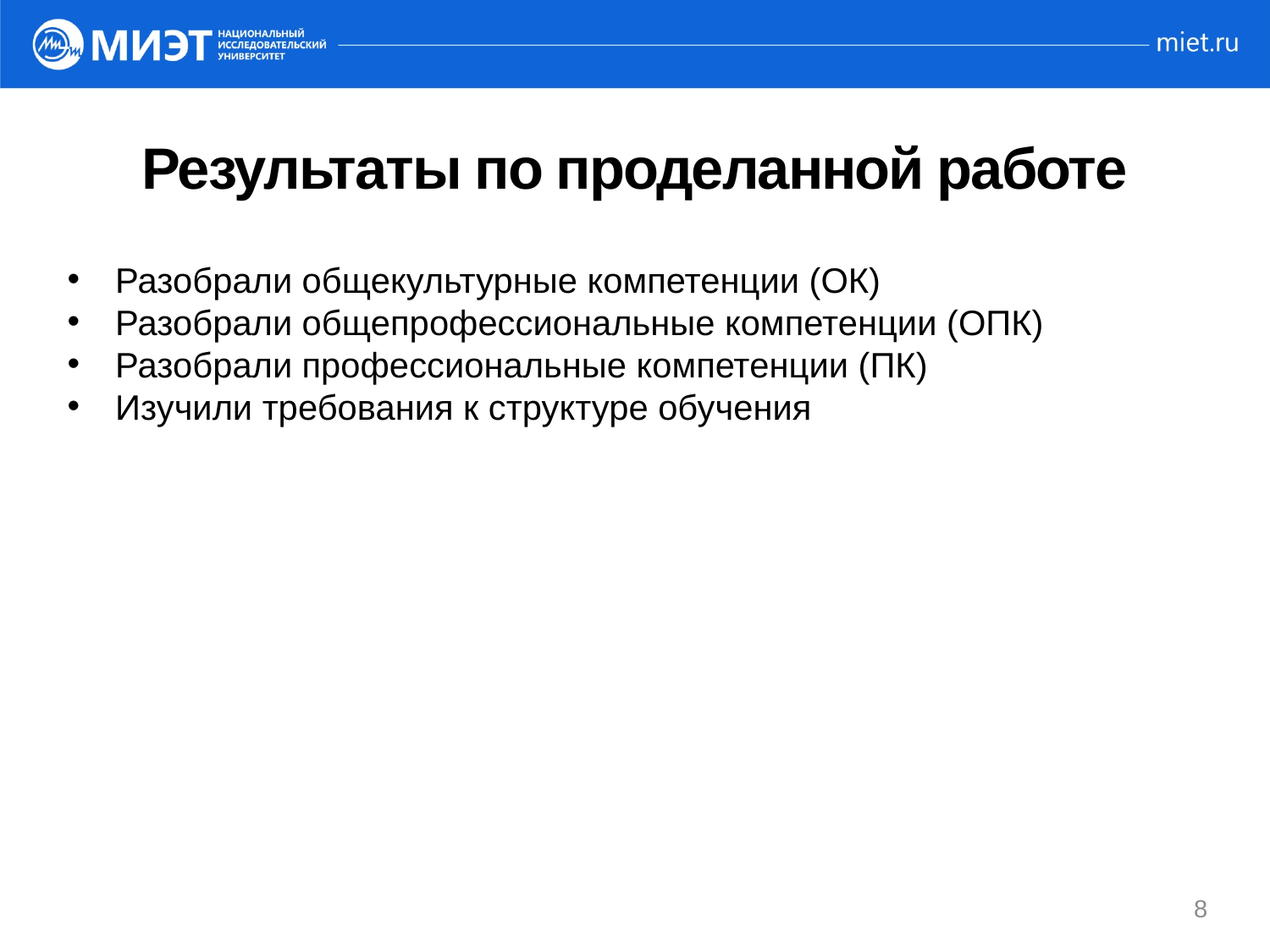

# Результаты по проделанной работе
Разобрали общекультурные компетенции (ОК)
Разобрали общепрофессиональные компетенции (ОПК)
Разобрали профессиональные компетенции (ПК)
Изучили требования к структуре обучения
8